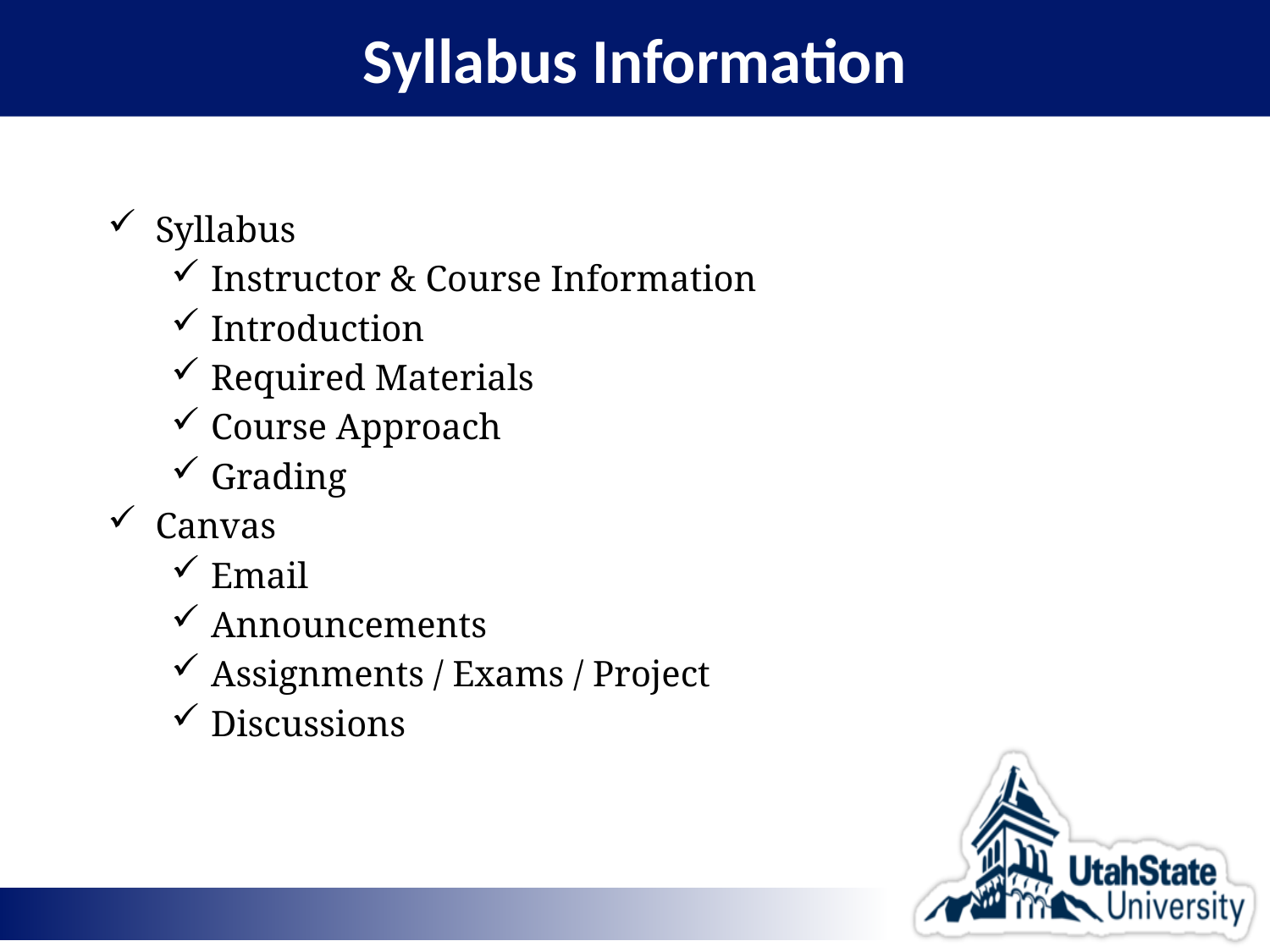

# Syllabus Information
Syllabus
Instructor & Course Information
Introduction
Required Materials
Course Approach
Grading
Canvas
Email
Announcements
Assignments / Exams / Project
Discussions